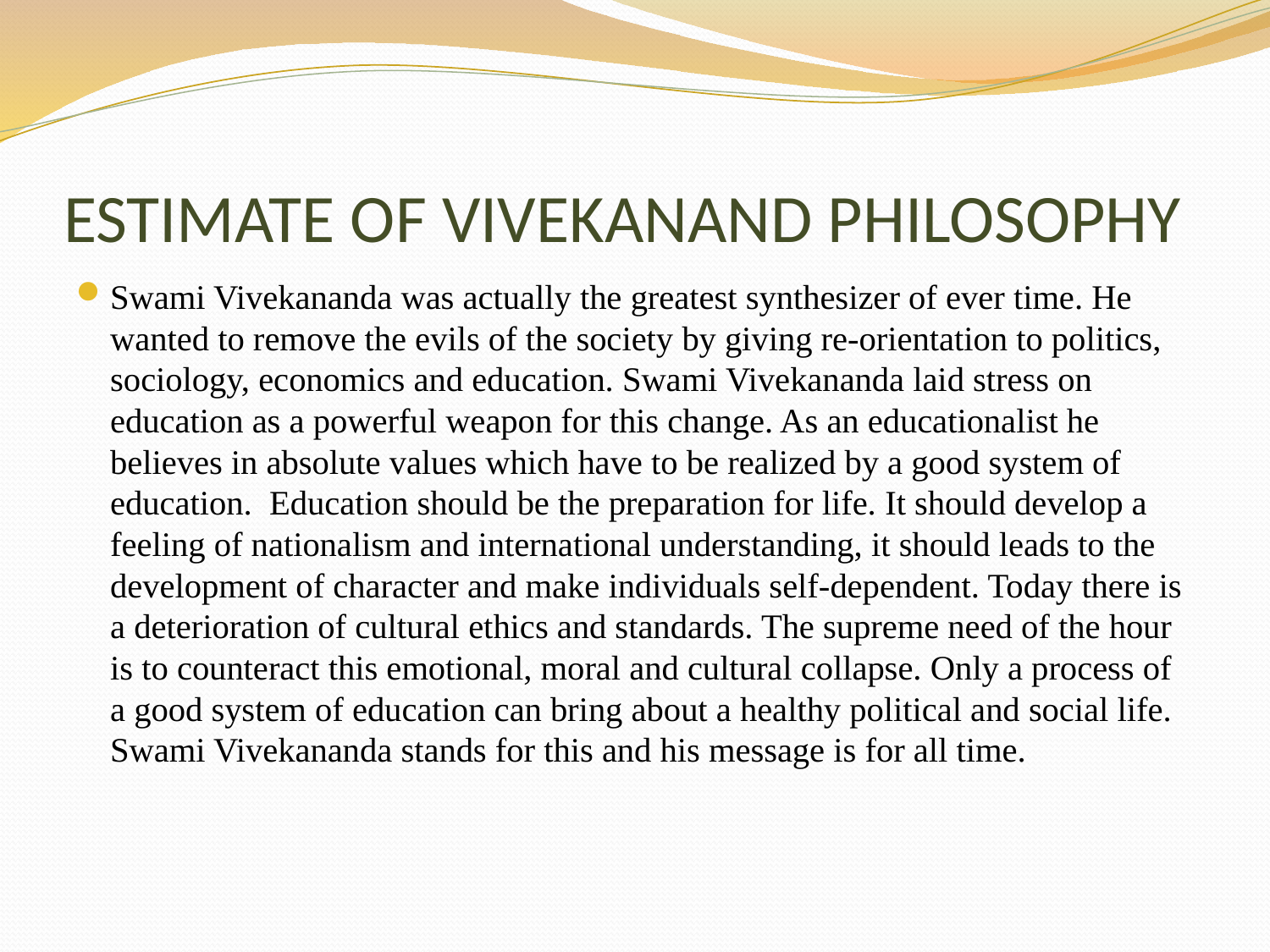

# ESTIMATE OF VIVEKANAND PHILOSOPHY
Swami Vivekananda was actually the greatest synthesizer of ever time. He wanted to remove the evils of the society by giving re-orientation to politics, sociology, economics and education. Swami Vivekananda laid stress on education as a powerful weapon for this change. As an educationalist he believes in absolute values which have to be realized by a good system of education.  Education should be the preparation for life. It should develop a feeling of nationalism and international understanding, it should leads to the development of character and make individuals self-dependent. Today there is a deterioration of cultural ethics and standards. The supreme need of the hour is to counteract this emotional, moral and cultural collapse. Only a process of a good system of education can bring about a healthy political and social life. Swami Vivekananda stands for this and his message is for all time.